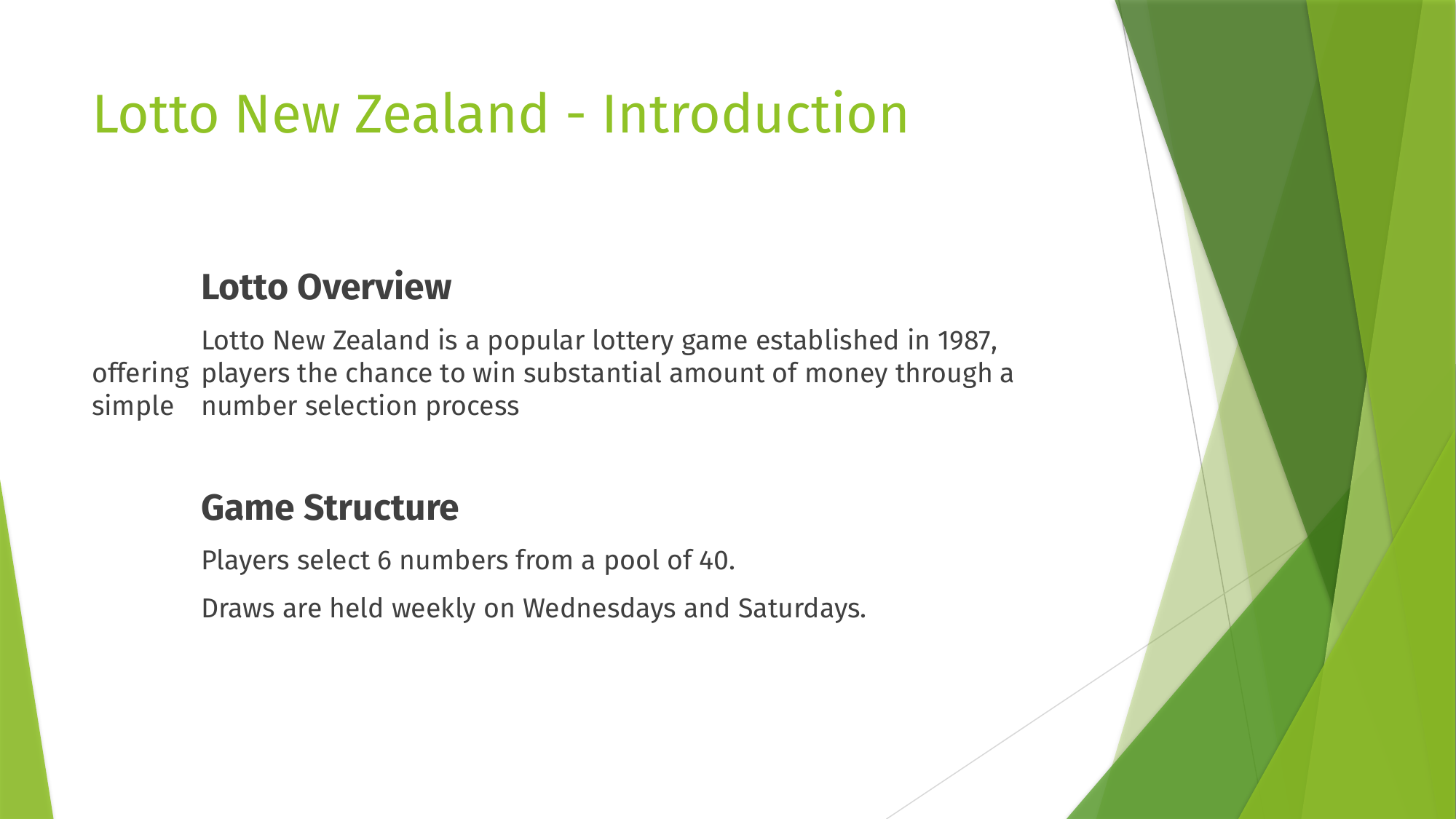

# Lotto New Zealand - Introduction
	Lotto Overview
	Lotto New Zealand is a popular lottery game established in 1987, offering 	players the chance to win substantial amount of money through a simple 	number selection process

	Game Structure
	Players select 6 numbers from a pool of 40.
	Draws are held weekly on Wednesdays and Saturdays.